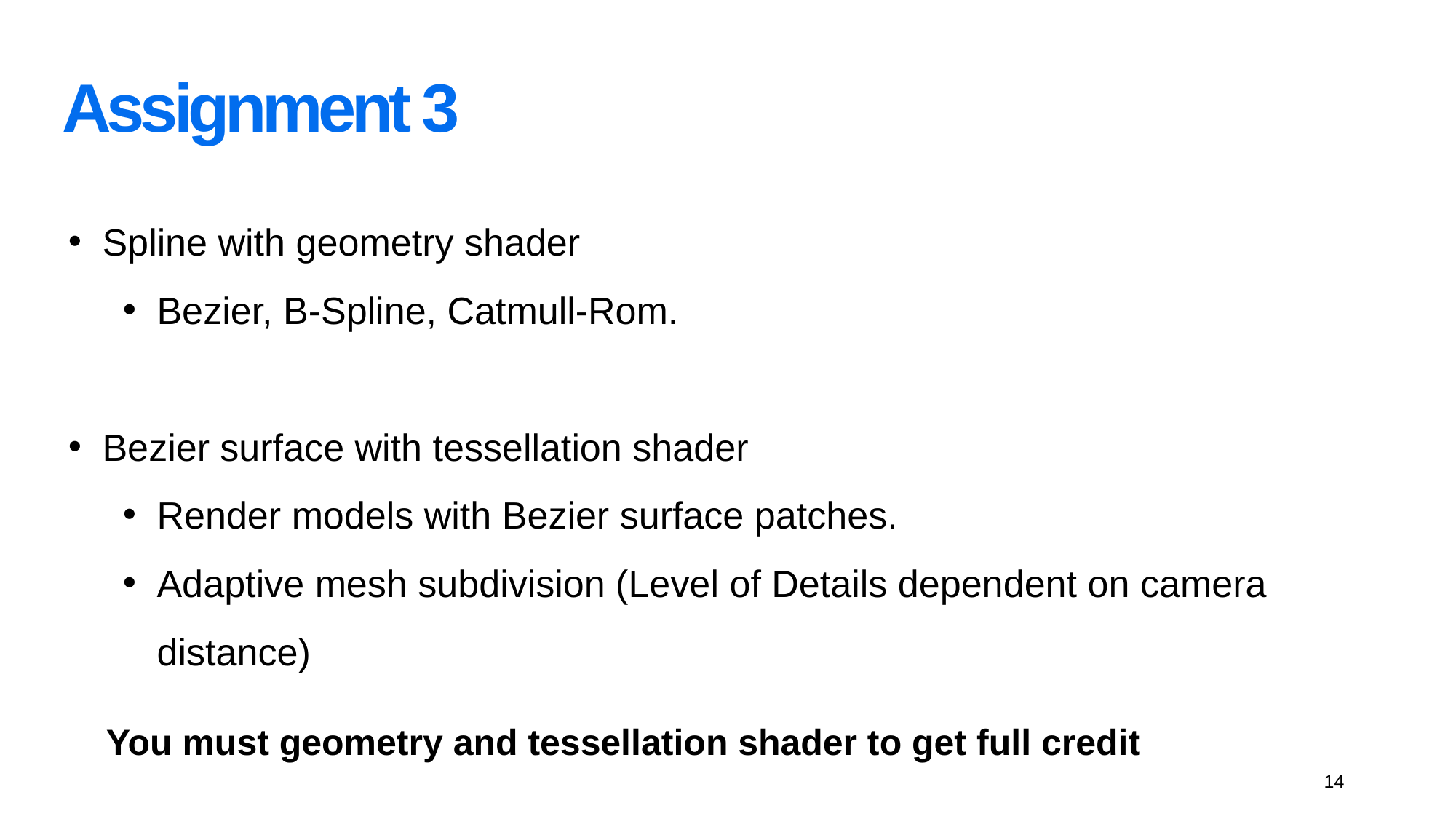

Assignment 3
Spline with geometry shader
Bezier, B-Spline, Catmull-Rom.

Bezier surface with tessellation shader
Render models with Bezier surface patches.
Adaptive mesh subdivision (Level of Details dependent on camera distance)

You must geometry and tessellation shader to get full credit
14